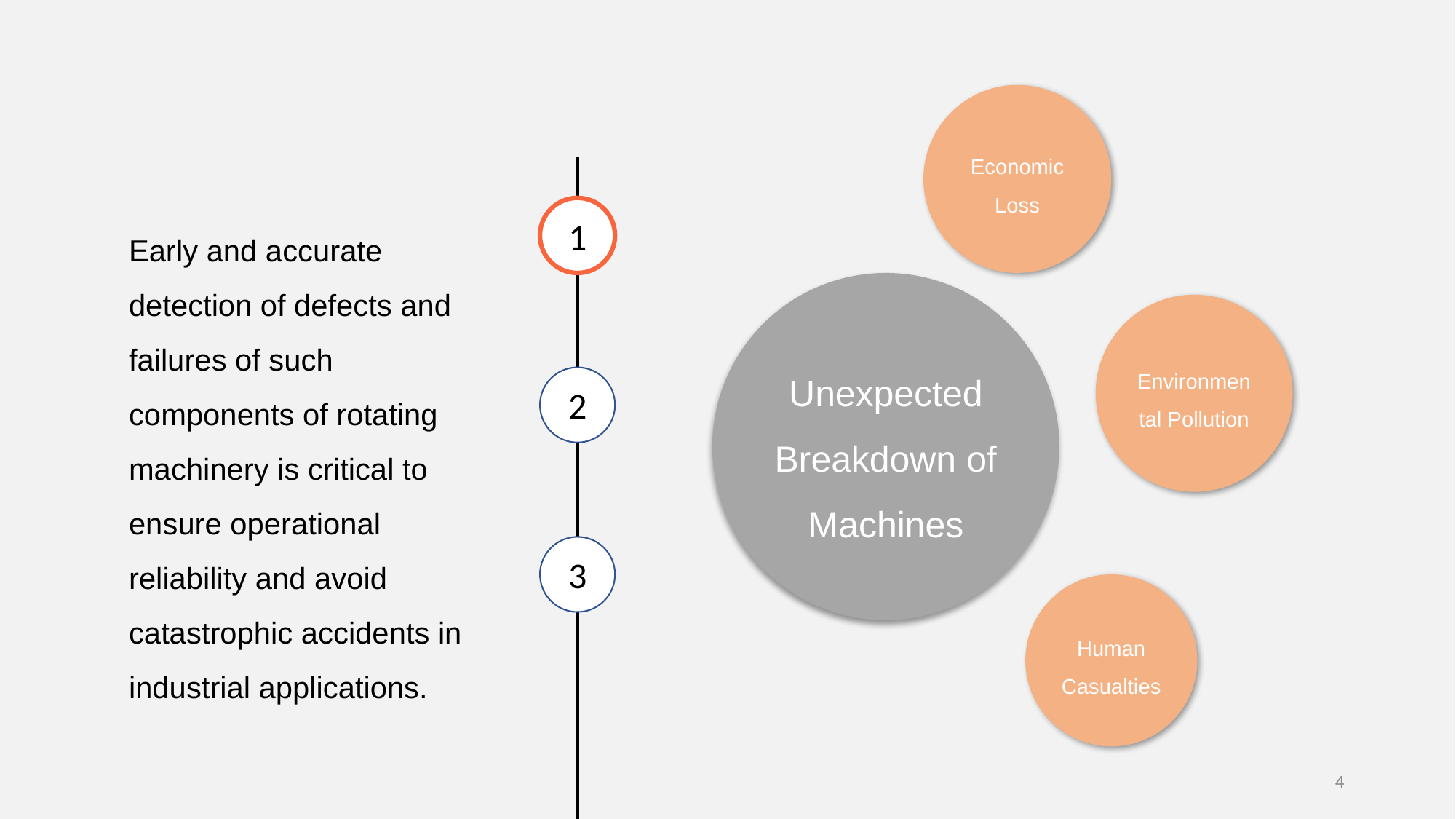

Economic Loss
1

2

3

1
Early and accurate detection of defects and failures of such components of rotating machinery is critical to ensure operational reliability and avoid catastrophic accidents in industrial applications.
Unexpected Breakdown of Machines
Environmental Pollution
Human Casualties
4